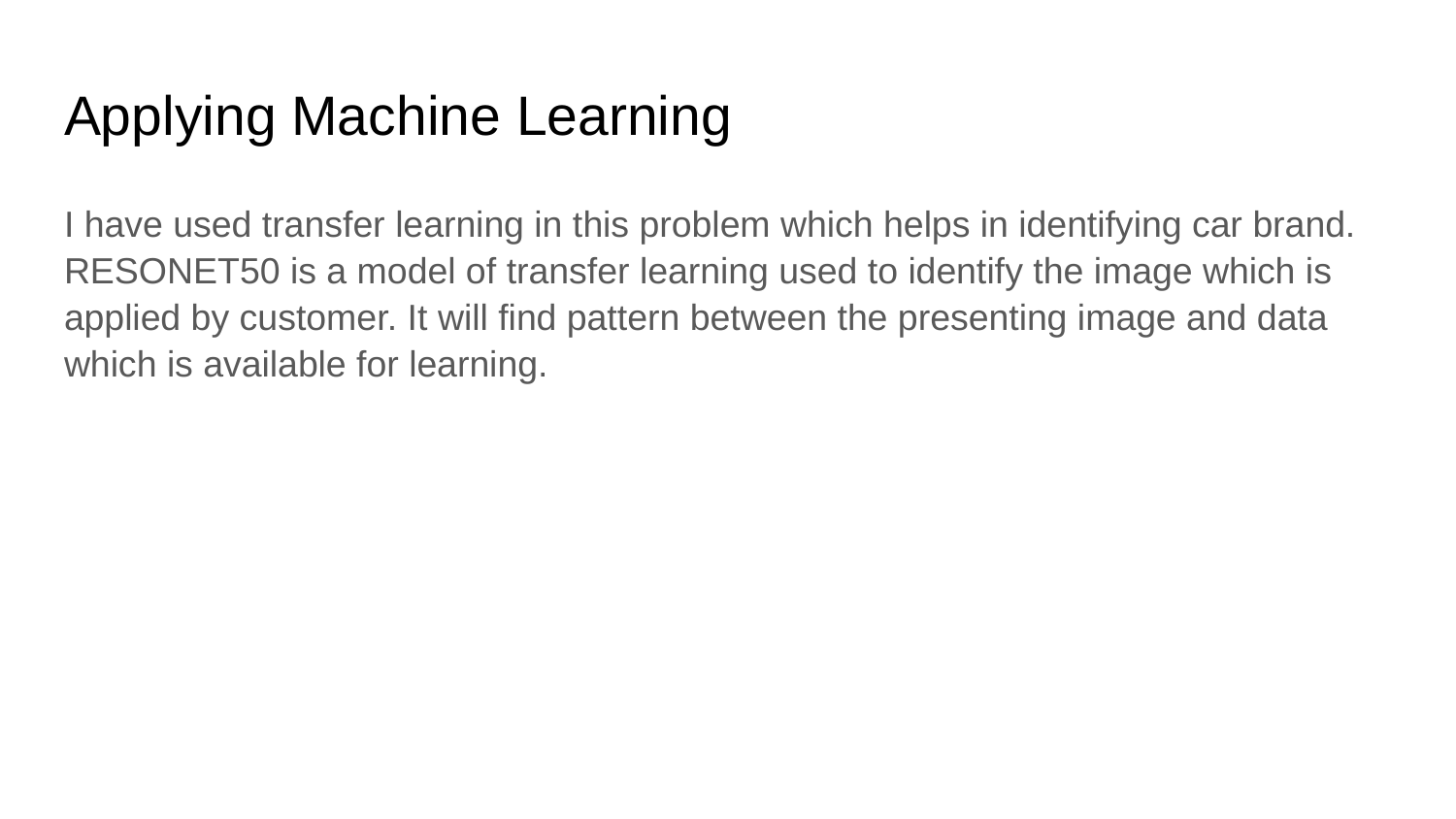

# Applying Machine Learning
I have used transfer learning in this problem which helps in identifying car brand. RESONET50 is a model of transfer learning used to identify the image which is applied by customer. It will find pattern between the presenting image and data which is available for learning.